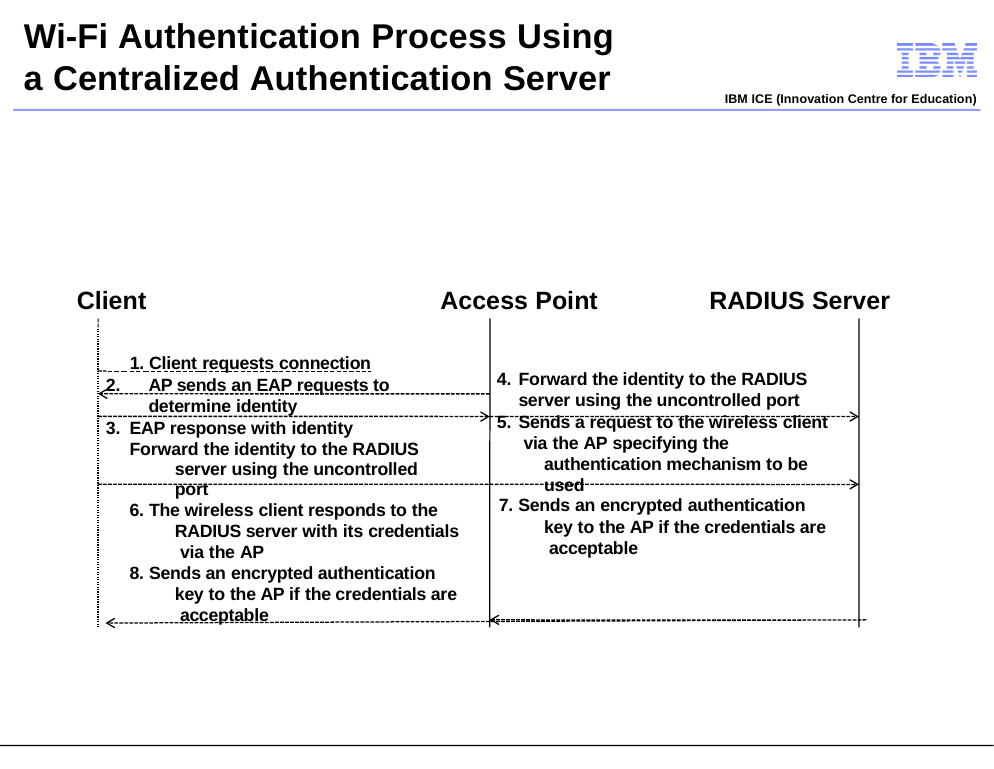

# Wi-Fi Authentication Process Using
a Centralized Authentication Server
IBM ICE (Innovation Centre for Education)

Client	Access Point
RADIUS Server

    1. Client requests connection
AP sends an EAP requests to  determine identity
EAP response with identity  Forward the identity to the RADIUS
server using the uncontrolled port
6. The wireless client responds to the  RADIUS server with its credentials  via the AP
8. Sends an encrypted authentication  key to the AP if the credentials are  acceptable
Forward the identity to the RADIUS  server using the uncontrolled port
Sends a request to the wireless client  via the AP specifying the
authentication mechanism to be  used
7. Sends an encrypted authentication
key to the AP if the credentials are  acceptable